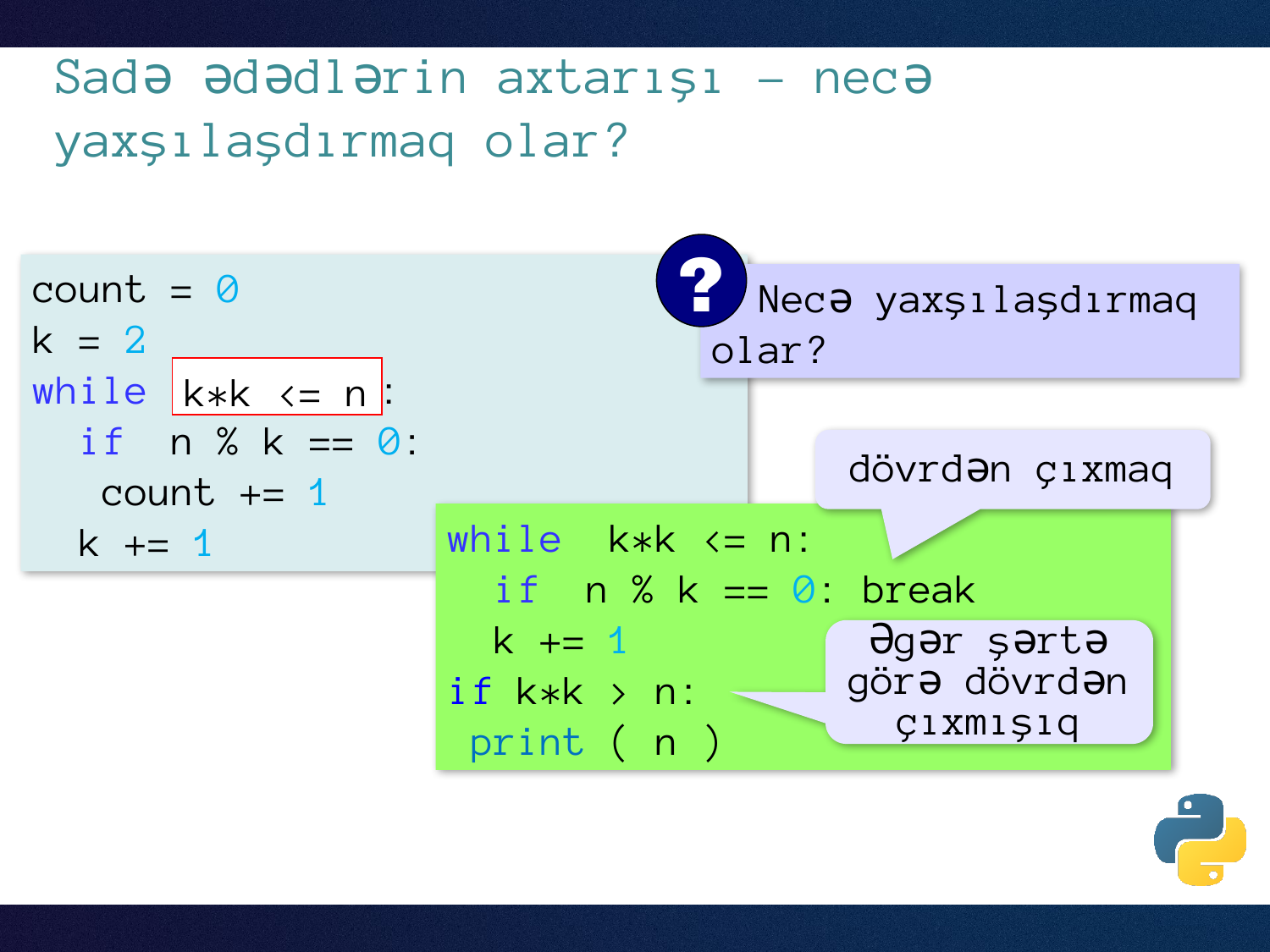

# Sadə ədədlərin axtarışı – necə yaxşılaşdırmaq olar?
?
  Necə yaxşılaşdırmaq olar?
count = 0
k = 2
while          :
  if  n % k == 0:
   count += 1
  k += 1
k*k <= n
dövrdən çıxmaq
while  k*k <= n:
  if  n % k == 0: break
  k += 1
if k*k > n:
 print ( n )
Əgər şərtə görə dövrdən çıxmışıq